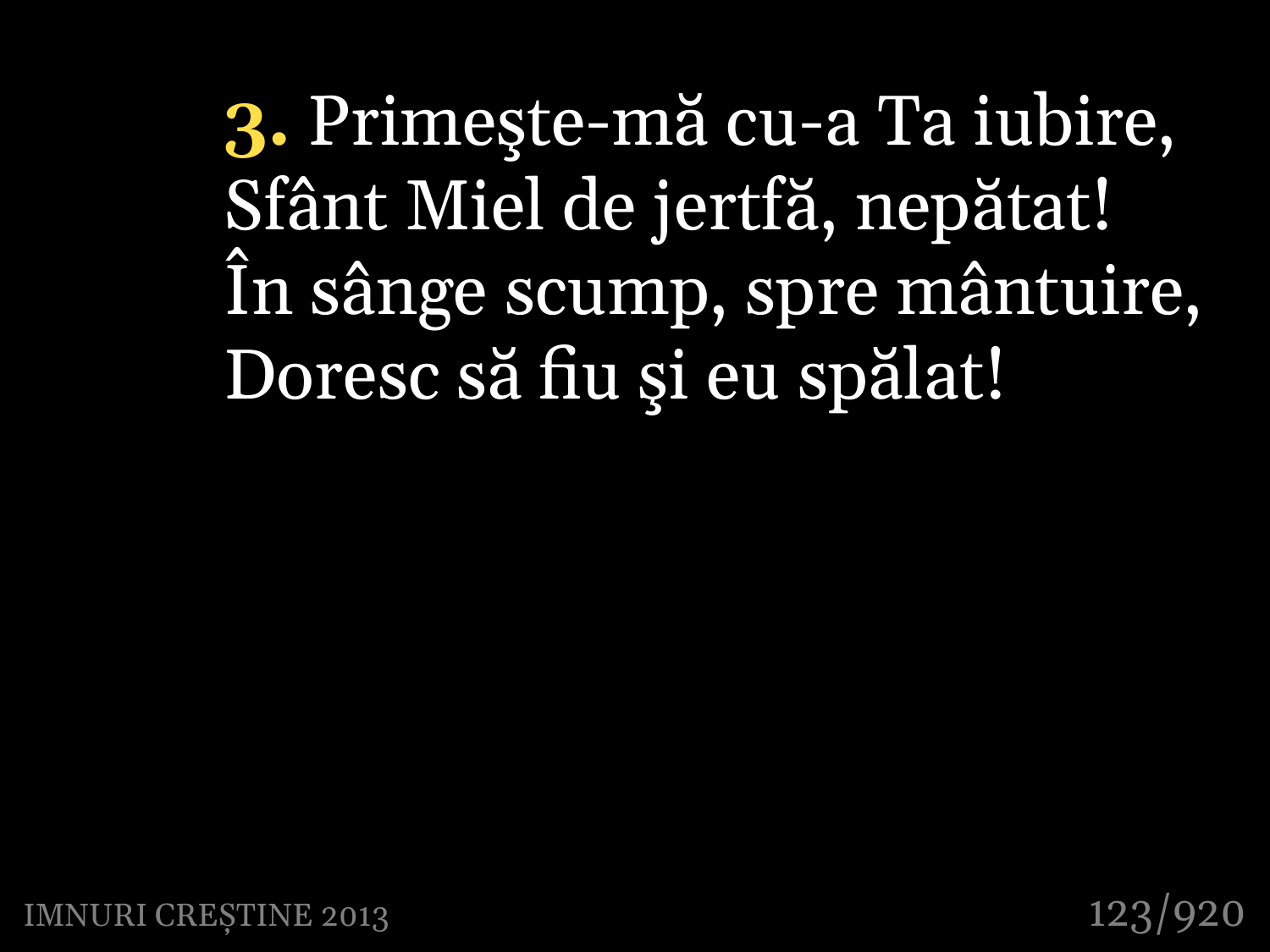

3. Primeşte-mă cu-a Ta iubire,
Sfânt Miel de jertfă, nepătat!
În sânge scump, spre mântuire,
Doresc să fiu şi eu spălat!
123/920
IMNURI CREȘTINE 2013